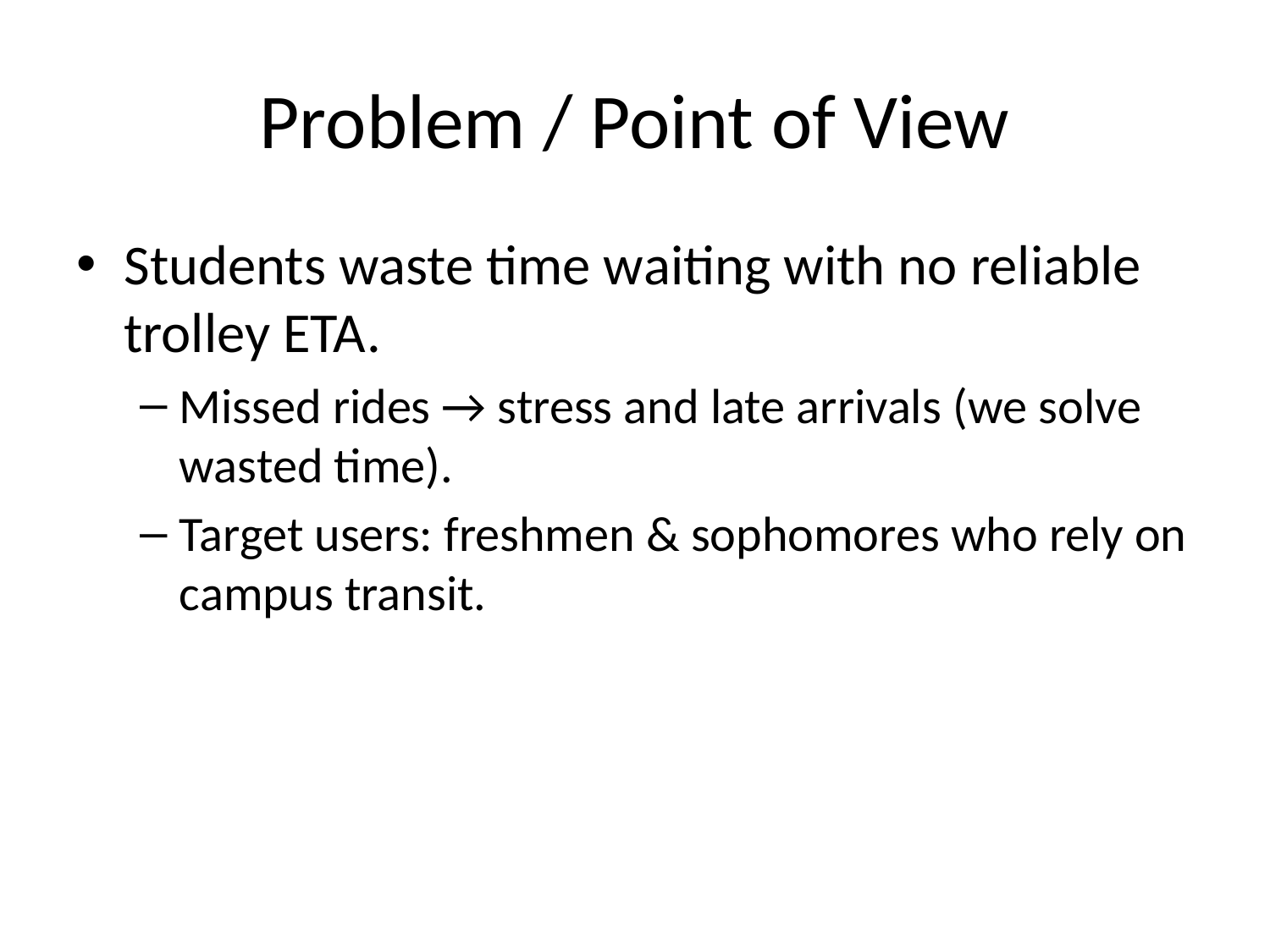

# Problem / Point of View
Students waste time waiting with no reliable trolley ETA.
Missed rides → stress and late arrivals (we solve wasted time).
Target users: freshmen & sophomores who rely on campus transit.